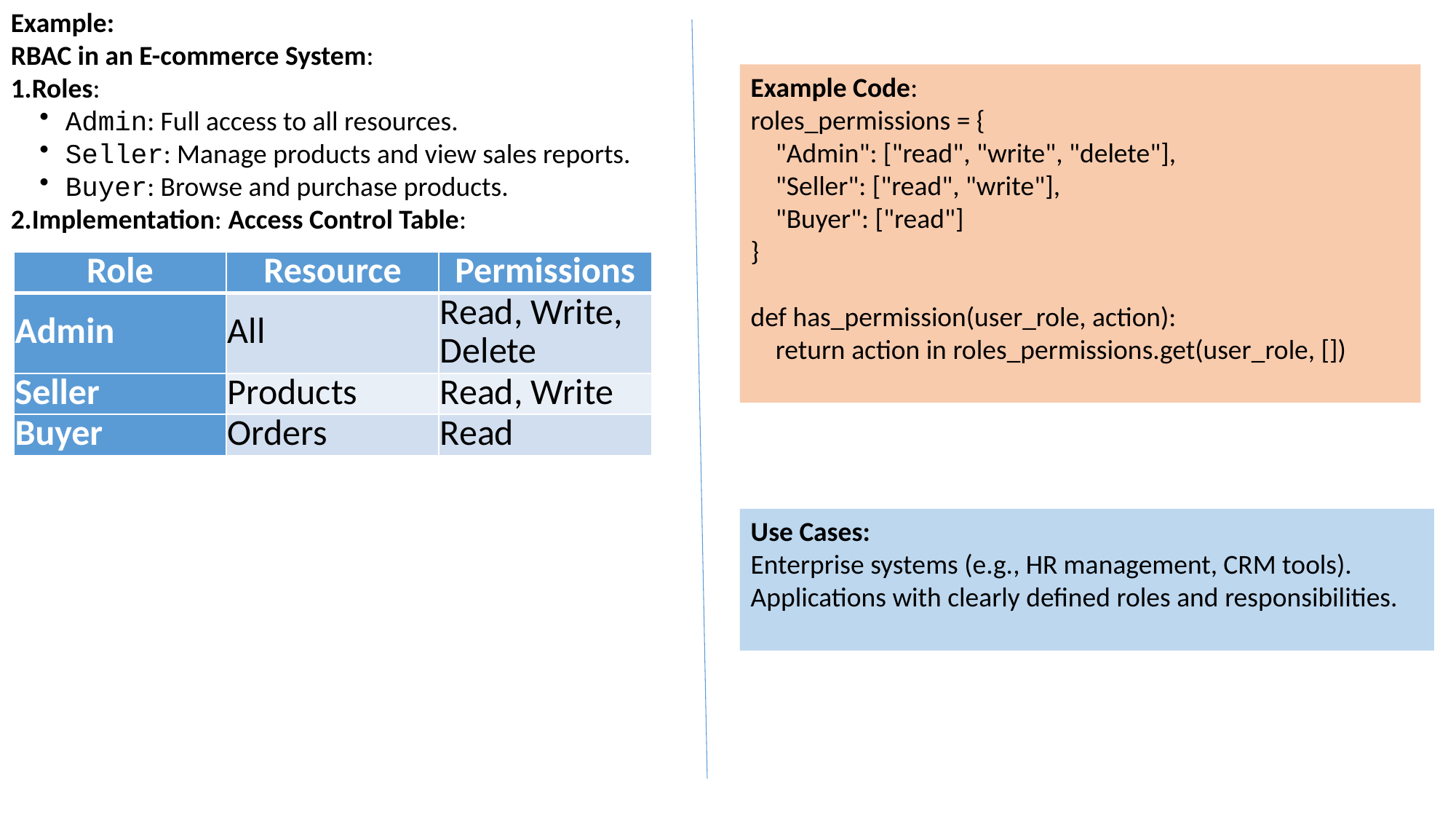

Example:
RBAC in an E-commerce System:
Roles:
Admin: Full access to all resources.
Seller: Manage products and view sales reports.
Buyer: Browse and purchase products.
Implementation: Access Control Table:

Example Code:
roles_permissions = {
    "Admin": ["read", "write", "delete"],
    "Seller": ["read", "write"],
    "Buyer": ["read"]
}

def has_permission(user_role, action):
    return action in roles_permissions.get(user_role, [])

| Role | Resource | Permissions |
| --- | --- | --- |
| Admin | All | Read, Write, Delete |
| Seller | Products | Read, Write |
| Buyer | Orders | Read |
Use Cases:
Enterprise systems (e.g., HR management, CRM tools).
Applications with clearly defined roles and responsibilities.